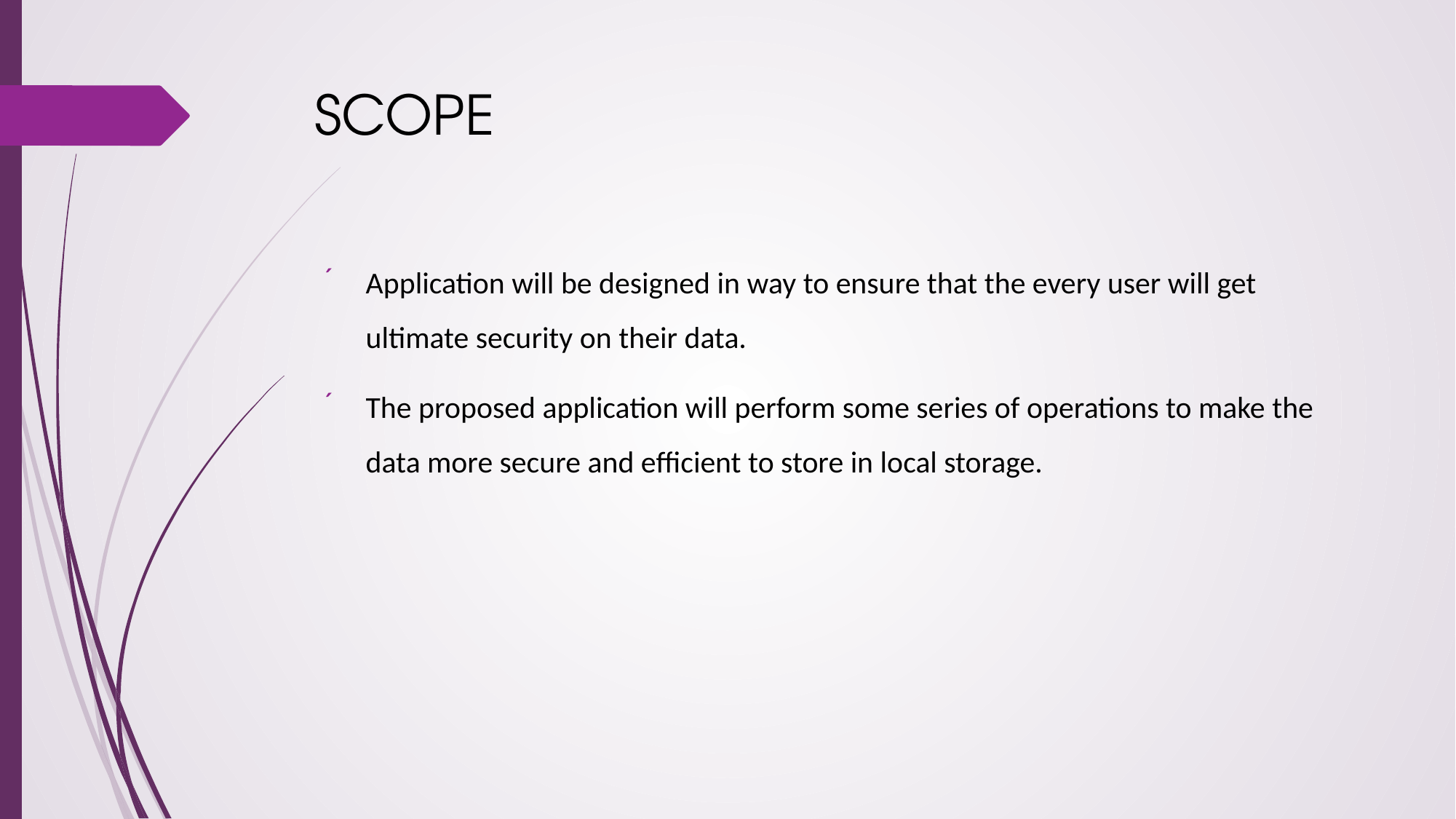

# SCOPE
Application will be designed in way to ensure that the every user will get ultimate security on their data.
The proposed application will perform some series of operations to make the data more secure and efficient to store in local storage.